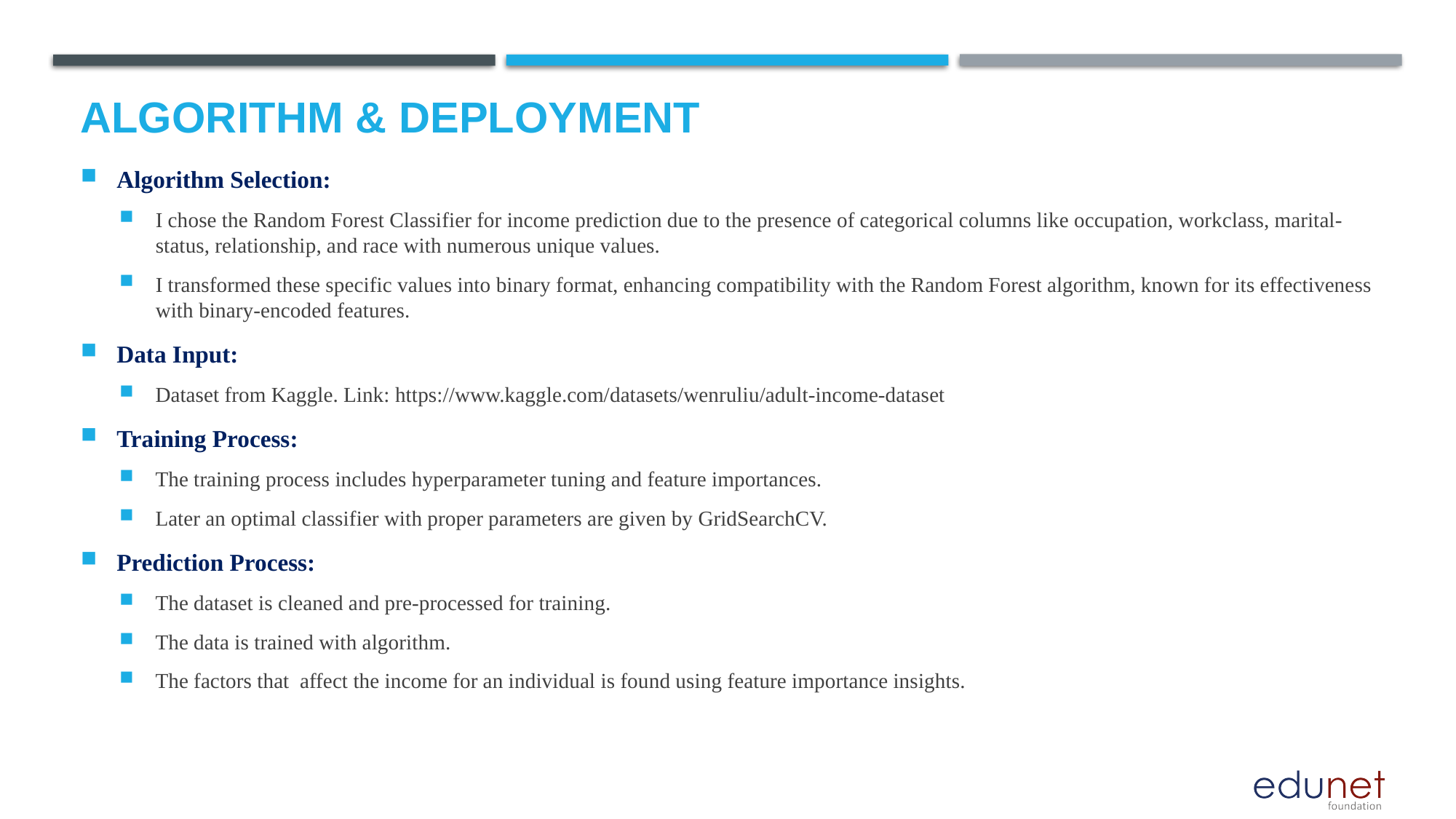

# Algorithm & Deployment
Algorithm Selection:
I chose the Random Forest Classifier for income prediction due to the presence of categorical columns like occupation, workclass, marital-status, relationship, and race with numerous unique values.
I transformed these specific values into binary format, enhancing compatibility with the Random Forest algorithm, known for its effectiveness with binary-encoded features.
Data Input:
Dataset from Kaggle. Link: https://www.kaggle.com/datasets/wenruliu/adult-income-dataset
Training Process:
The training process includes hyperparameter tuning and feature importances.
Later an optimal classifier with proper parameters are given by GridSearchCV.
Prediction Process:
The dataset is cleaned and pre-processed for training.
The data is trained with algorithm.
The factors that  affect the income for an individual is found using feature importance insights.